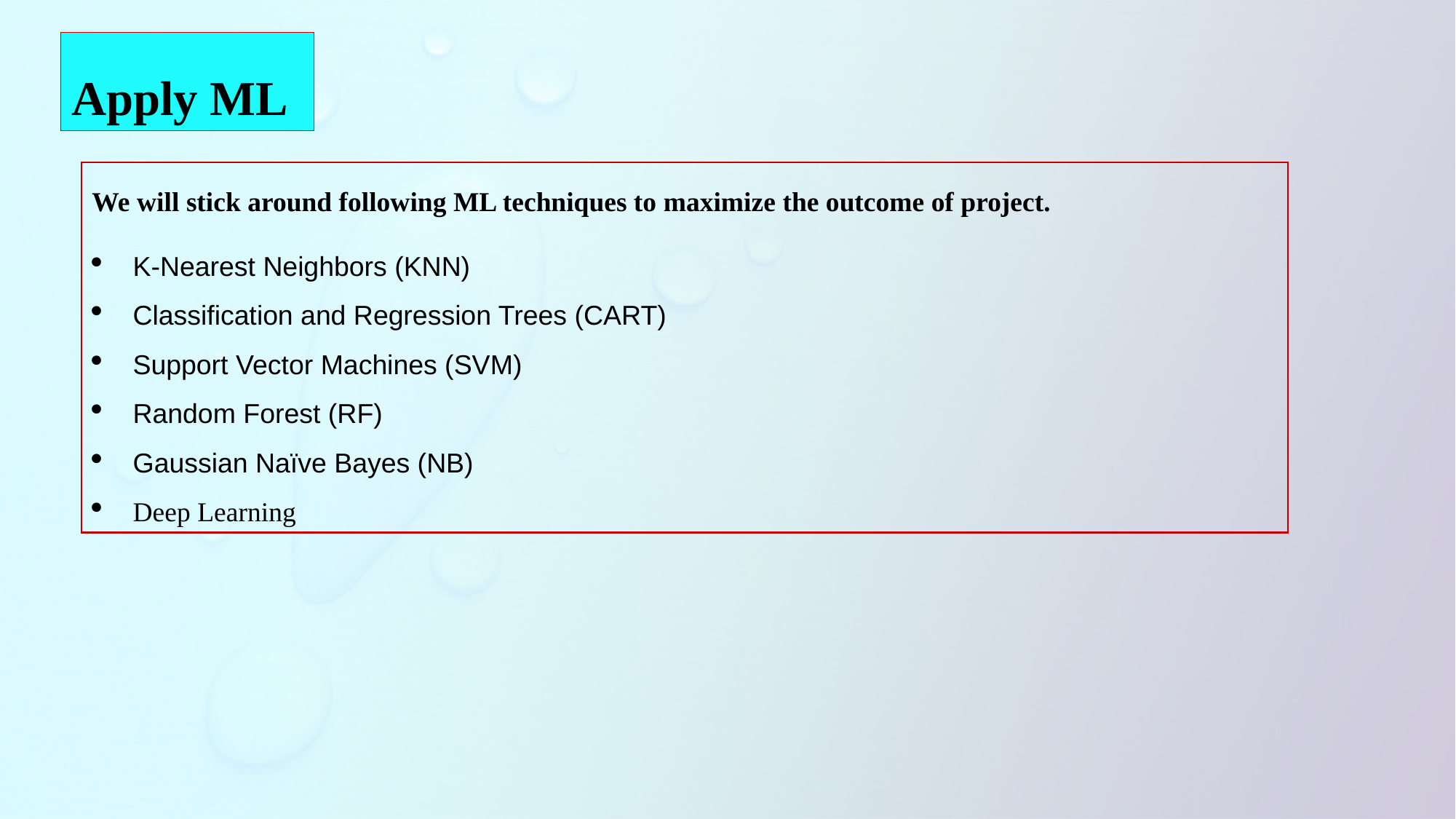

Apply ML
We will stick around following ML techniques to maximize the outcome of project.
K-Nearest Neighbors (KNN)
Classification and Regression Trees (CART)
Support Vector Machines (SVM)
Random Forest (RF)
Gaussian Naïve Bayes (NB)
Deep Learning